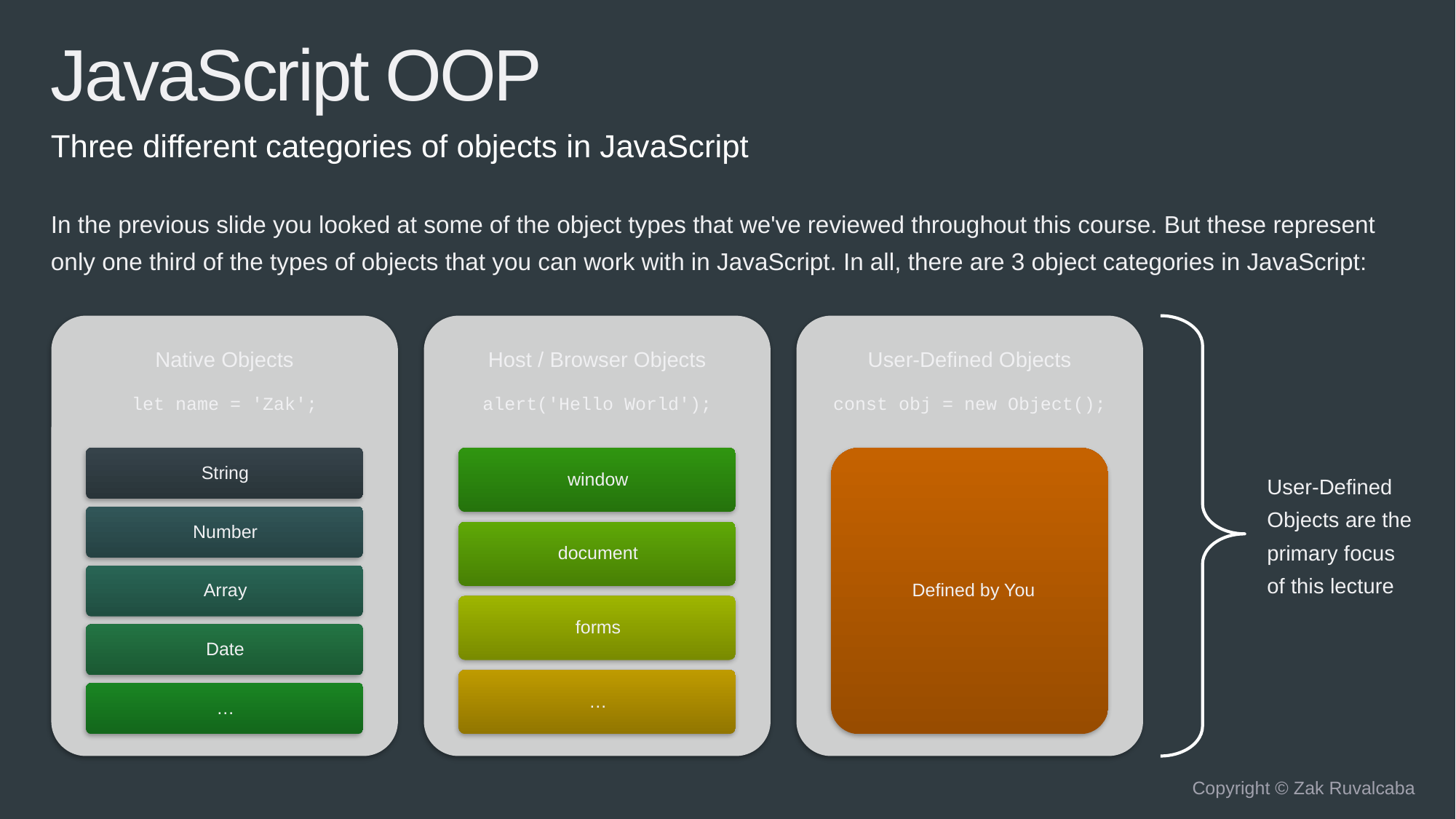

# JavaScript OOP
Three different categories of objects in JavaScript
In the previous slide you looked at some of the object types that we've reviewed throughout this course. But these represent only one third of the types of objects that you can work with in JavaScript. In all, there are 3 object categories in JavaScript:

Native Objects
let name = 'Zak';
String
Number
Array
Date
…
Host / Browser Objects
alert('Hello World');
window
document
forms
…
User-Defined Objects
const obj = new Object();
Defined by You
User-Defined Objects are the primary focus of this lecture